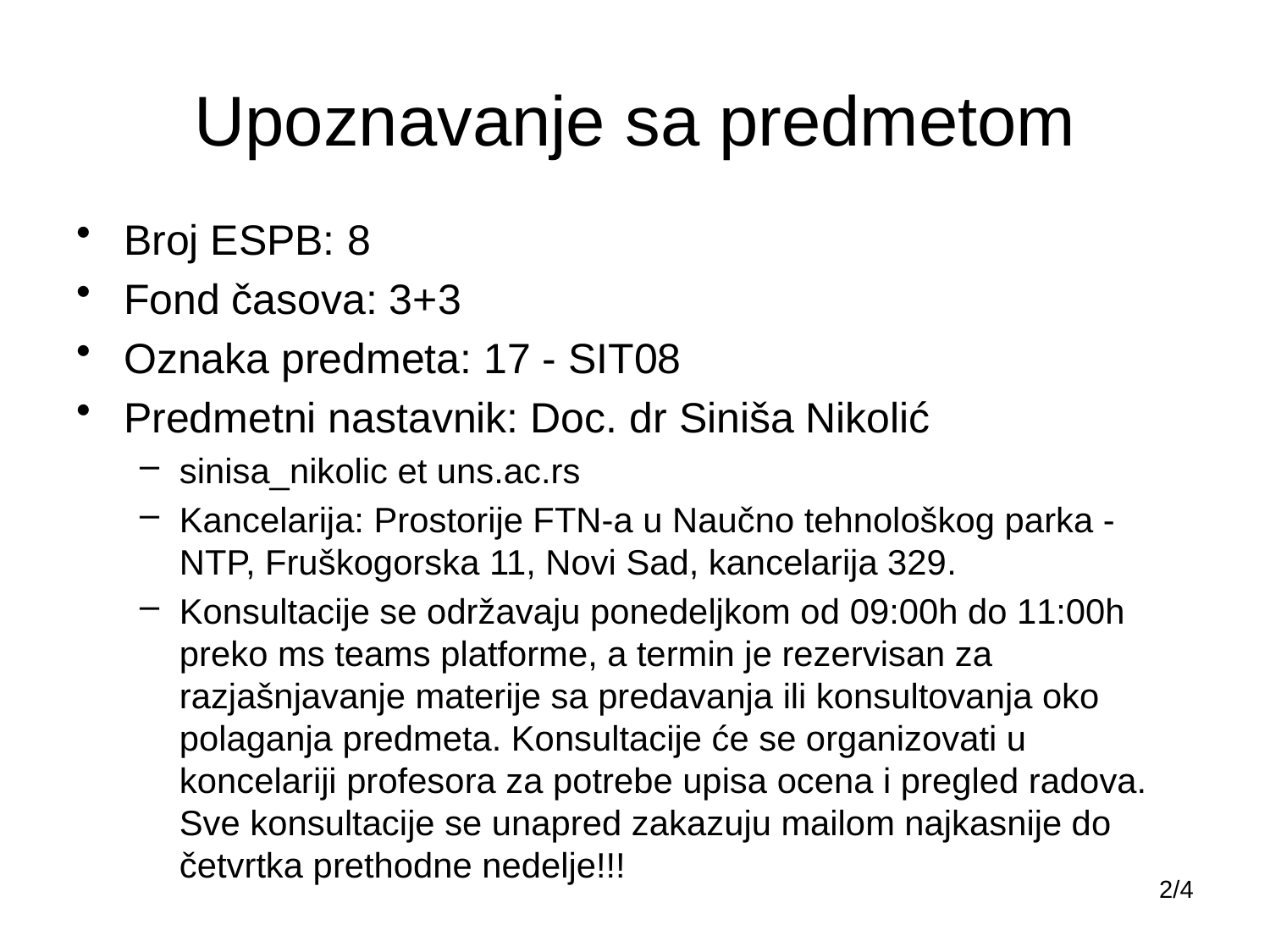

# Upoznavanje sa predmetom
Broj ESPB: 8
Fond časova: 3+3
Oznaka predmeta: 17 - SIT08
Predmetni nastavnik: Doc. dr Siniša Nikolić
sinisa_nikolic et uns.ac.rs
Kancelarija: Prostorije FTN-a u Naučno tehnološkog parka - NTP, Fruškogorska 11, Novi Sad, kancelarija 329.
Konsultacije se održavaju ponedeljkom od 09:00h do 11:00h preko ms teams platforme, a termin je rezervisan za razjašnjavanje materije sa predavanja ili konsultovanja oko polaganja predmeta. Konsultacije će se organizovati u koncelariji profesora za potrebe upisa ocena i pregled radova. Sve konsultacije se unapred zakazuju mailom najkasnije do četvrtka prethodne nedelje!!!
2/4